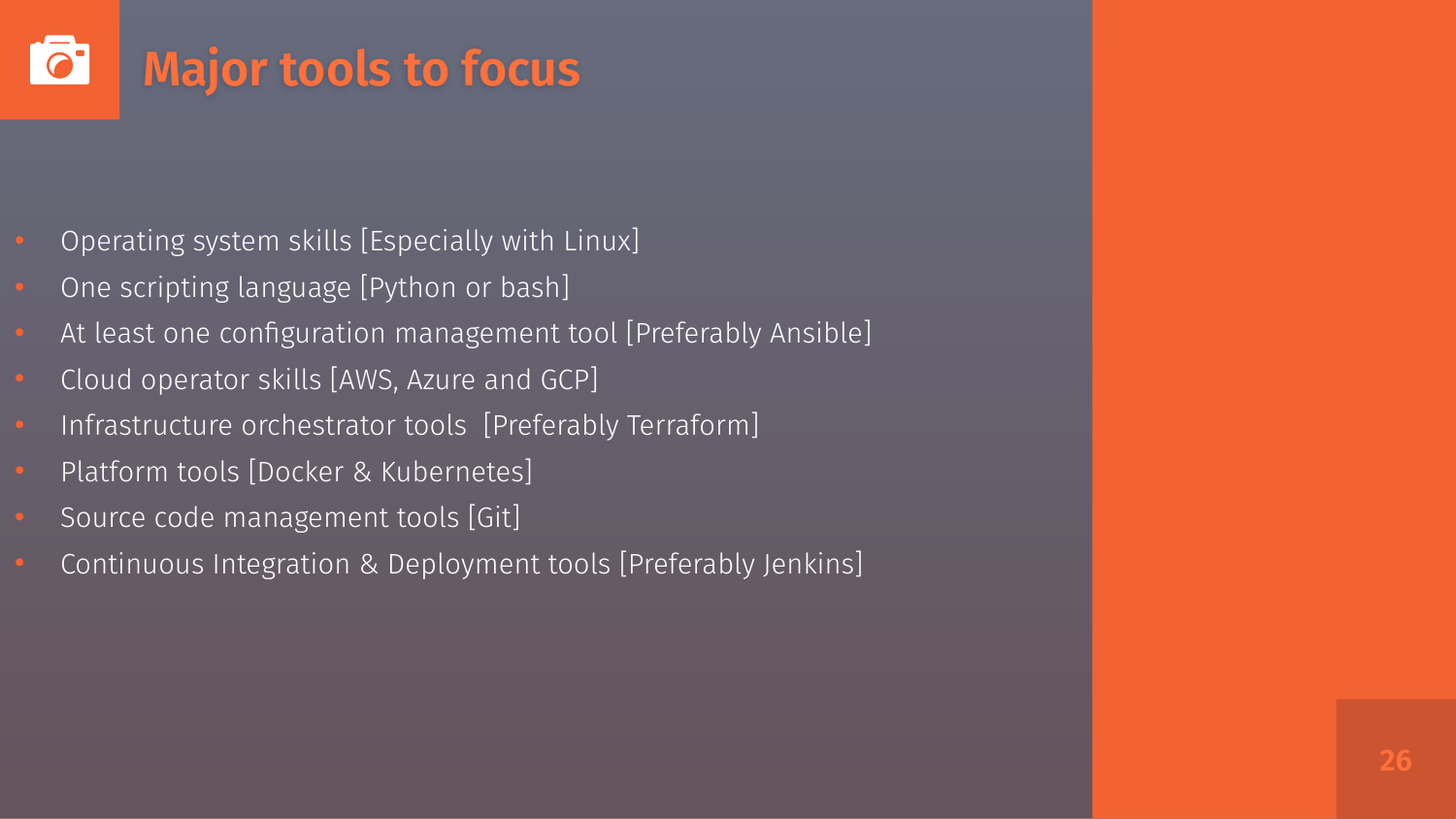

# Major tools to focus

Operating system skills [Especially with Linux]
One scripting language [Python or bash]
At least one configuration management tool [Preferably Ansible]
Cloud operator skills [AWS, Azure and GCP]
Infrastructure orchestrator tools  [Preferably Terraform]
Platform tools [Docker & Kubernetes]
Source code management tools [Git]
Continuous Integration & Deployment tools [Preferably Jenkins]

26